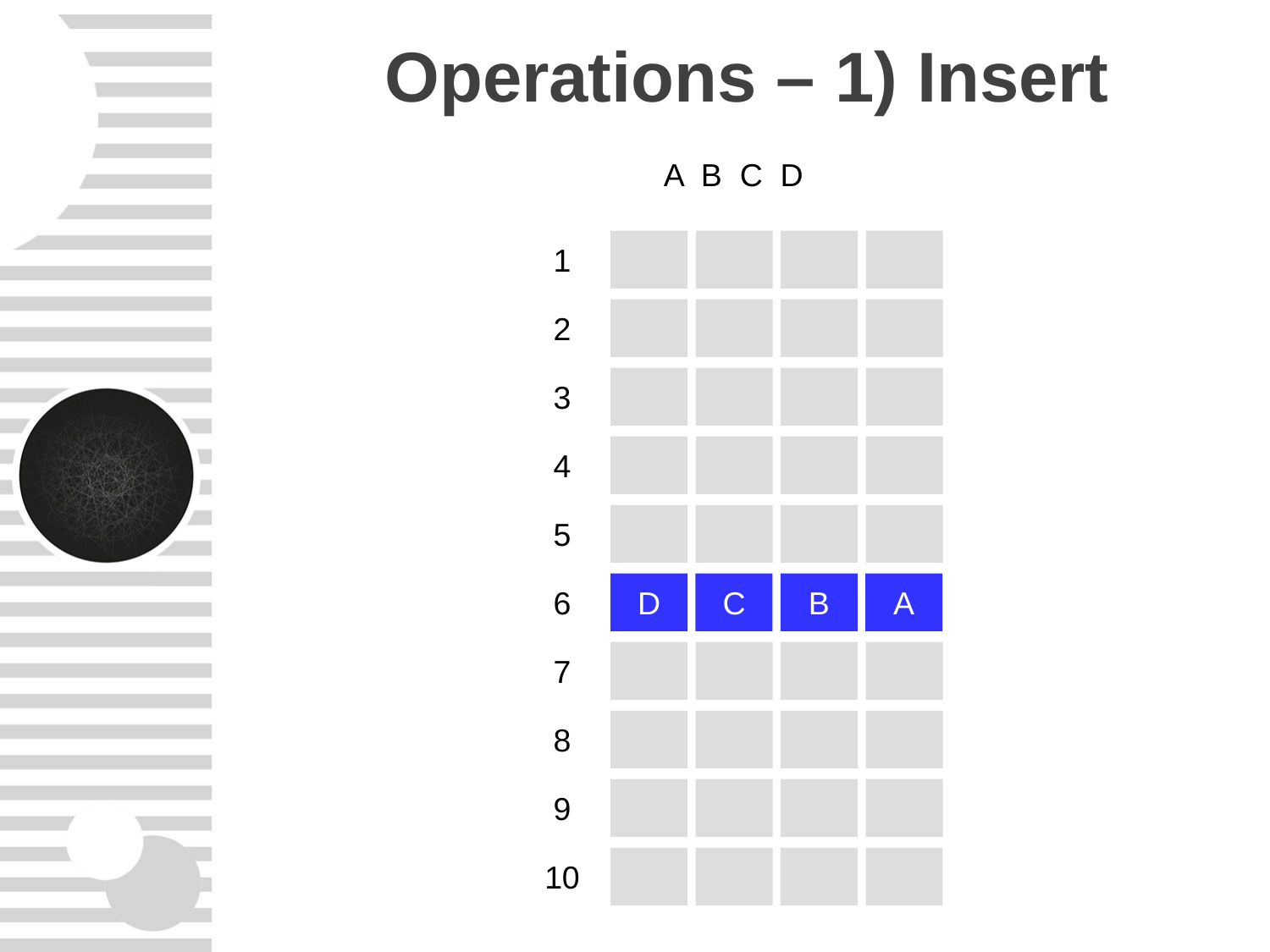

Operations – 1) Insert
A  B  C  D
1

2

3

4

5

6
D
C
B
A
7

8

9

10